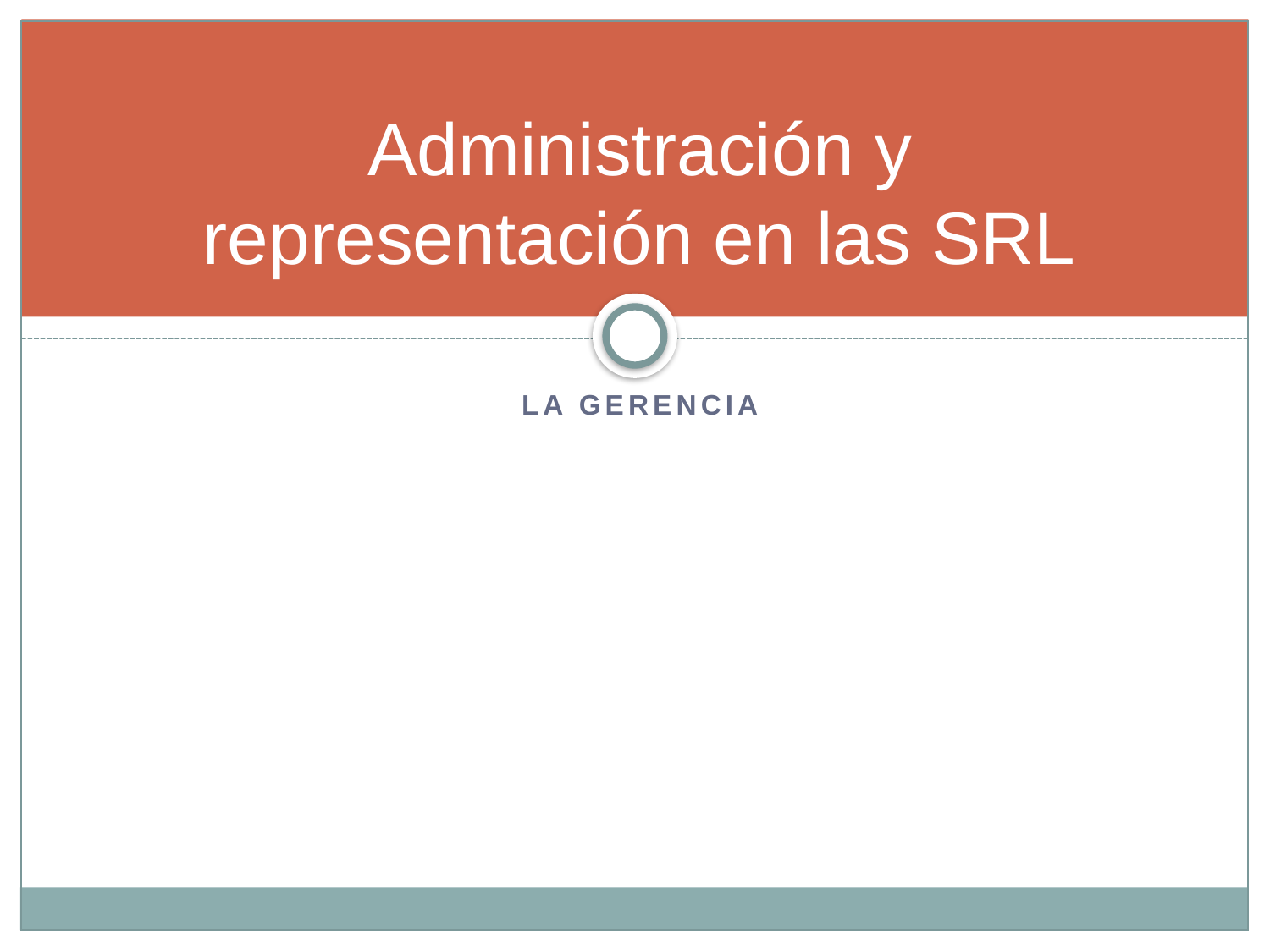

# Administración y representación en las SRL
LA GERENCIA